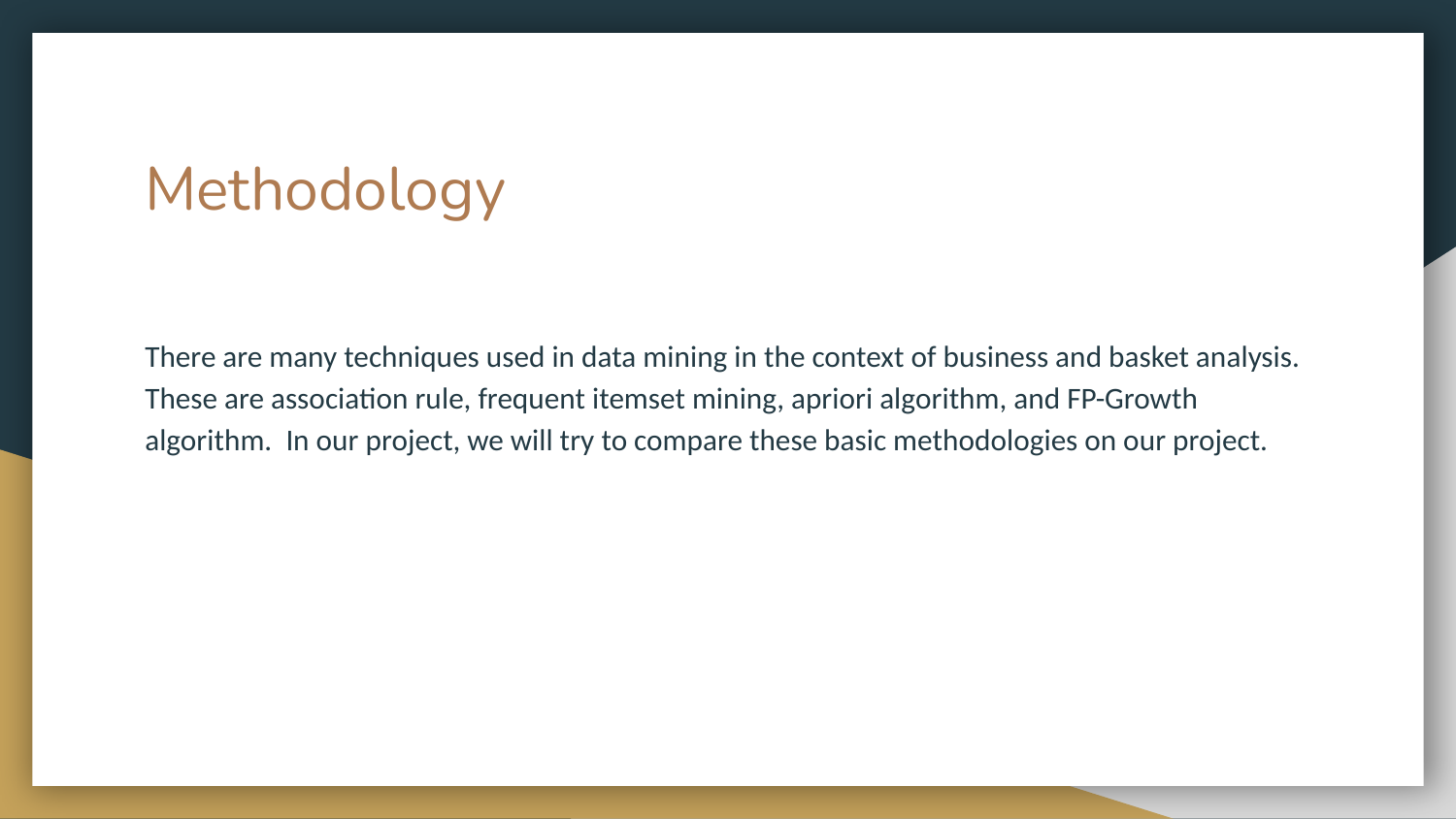

# Methodology
There are many techniques used in data mining in the context of business and basket analysis. These are association rule, frequent itemset mining, apriori algorithm, and FP-Growth algorithm.  In our project, we will try to compare these basic methodologies on our project.